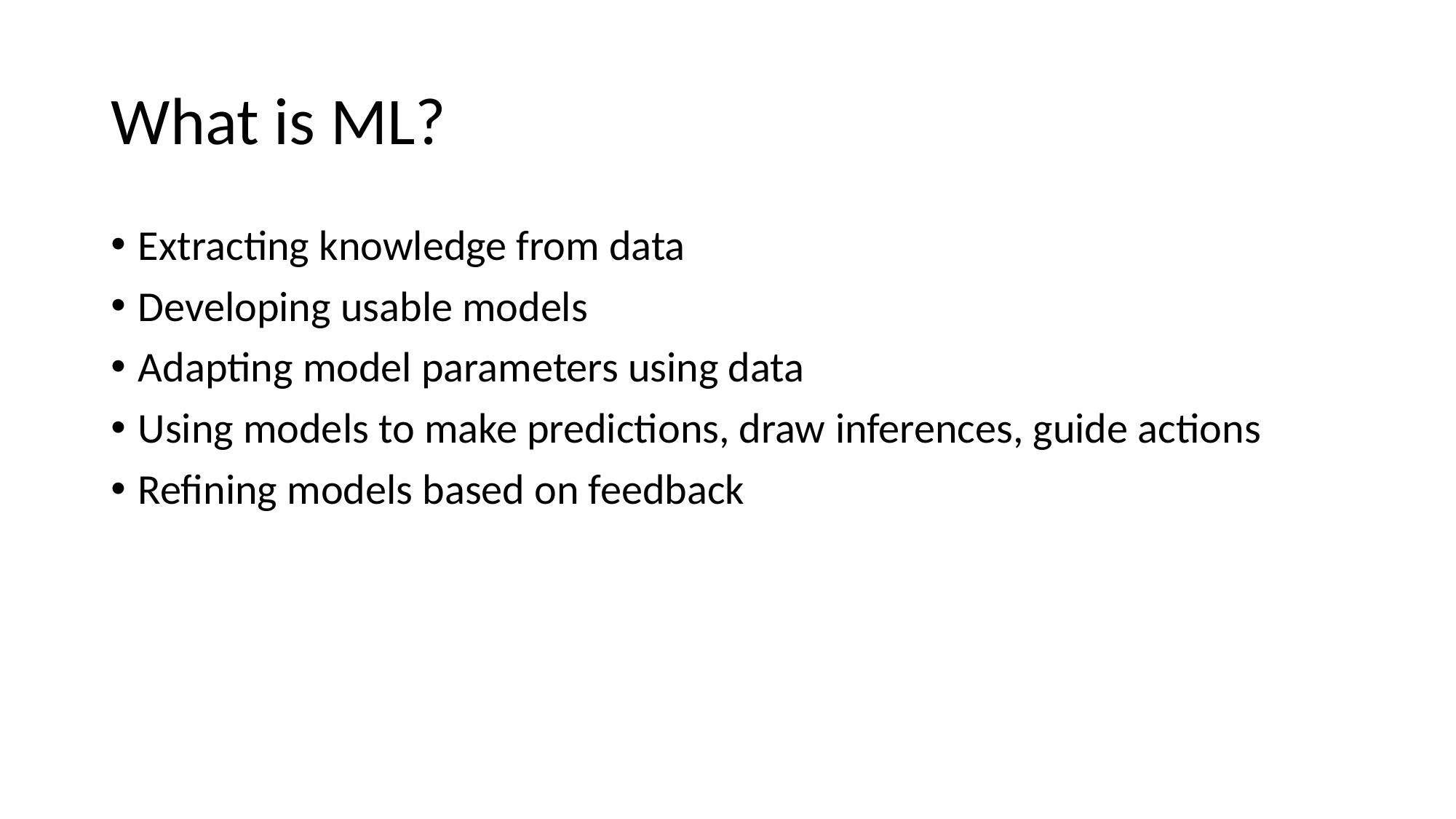

# What is ML?
Extracting knowledge from data
Developing usable models
Adapting model parameters using data
Using models to make predictions, draw inferences, guide actions
Refining models based on feedback